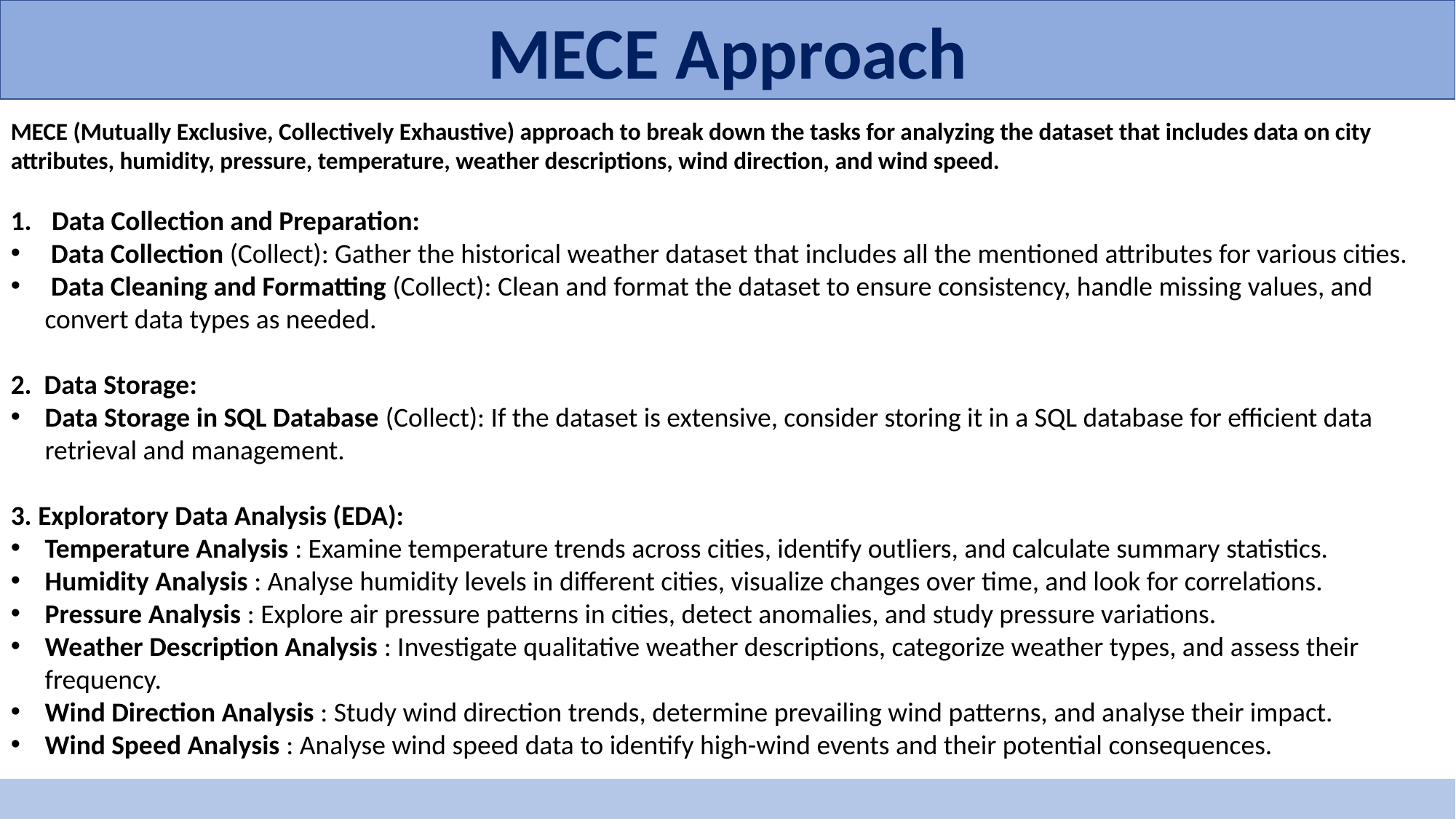

MECE Approach
MECE (Mutually Exclusive, Collectively Exhaustive) approach to break down the tasks for analyzing the dataset that includes data on city attributes, humidity, pressure, temperature, weather descriptions, wind direction, and wind speed.

Data Collection and Preparation:
 Data Collection (Collect): Gather the historical weather dataset that includes all the mentioned attributes for various cities.
 Data Cleaning and Formatting (Collect): Clean and format the dataset to ensure consistency, handle missing values, and convert data types as needed.

2.  Data Storage:
Data Storage in SQL Database (Collect): If the dataset is extensive, consider storing it in a SQL database for efficient data retrieval and management.

3. Exploratory Data Analysis (EDA):
Temperature Analysis : Examine temperature trends across cities, identify outliers, and calculate summary statistics.
Humidity Analysis : Analyse humidity levels in different cities, visualize changes over time, and look for correlations.
Pressure Analysis : Explore air pressure patterns in cities, detect anomalies, and study pressure variations.
Weather Description Analysis : Investigate qualitative weather descriptions, categorize weather types, and assess their frequency.
Wind Direction Analysis : Study wind direction trends, determine prevailing wind patterns, and analyse their impact.
Wind Speed Analysis : Analyse wind speed data to identify high-wind events and their potential consequences.